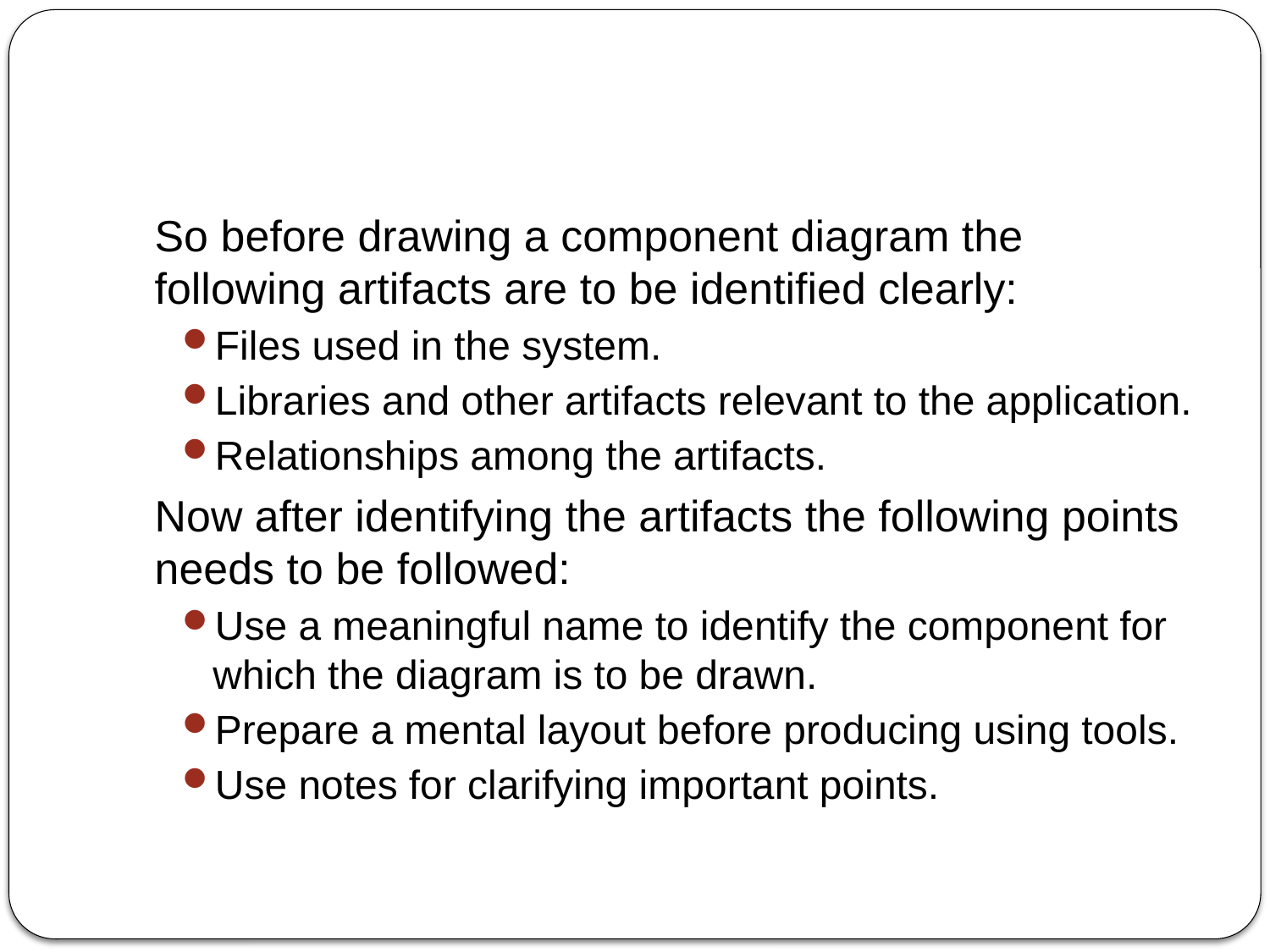

#
So before drawing a component diagram the following artifacts are to be identified clearly:
Files used in the system.
Libraries and other artifacts relevant to the application.
Relationships among the artifacts.
Now after identifying the artifacts the following points needs to be followed:
Use a meaningful name to identify the component for which the diagram is to be drawn.
Prepare a mental layout before producing using tools.
Use notes for clarifying important points.